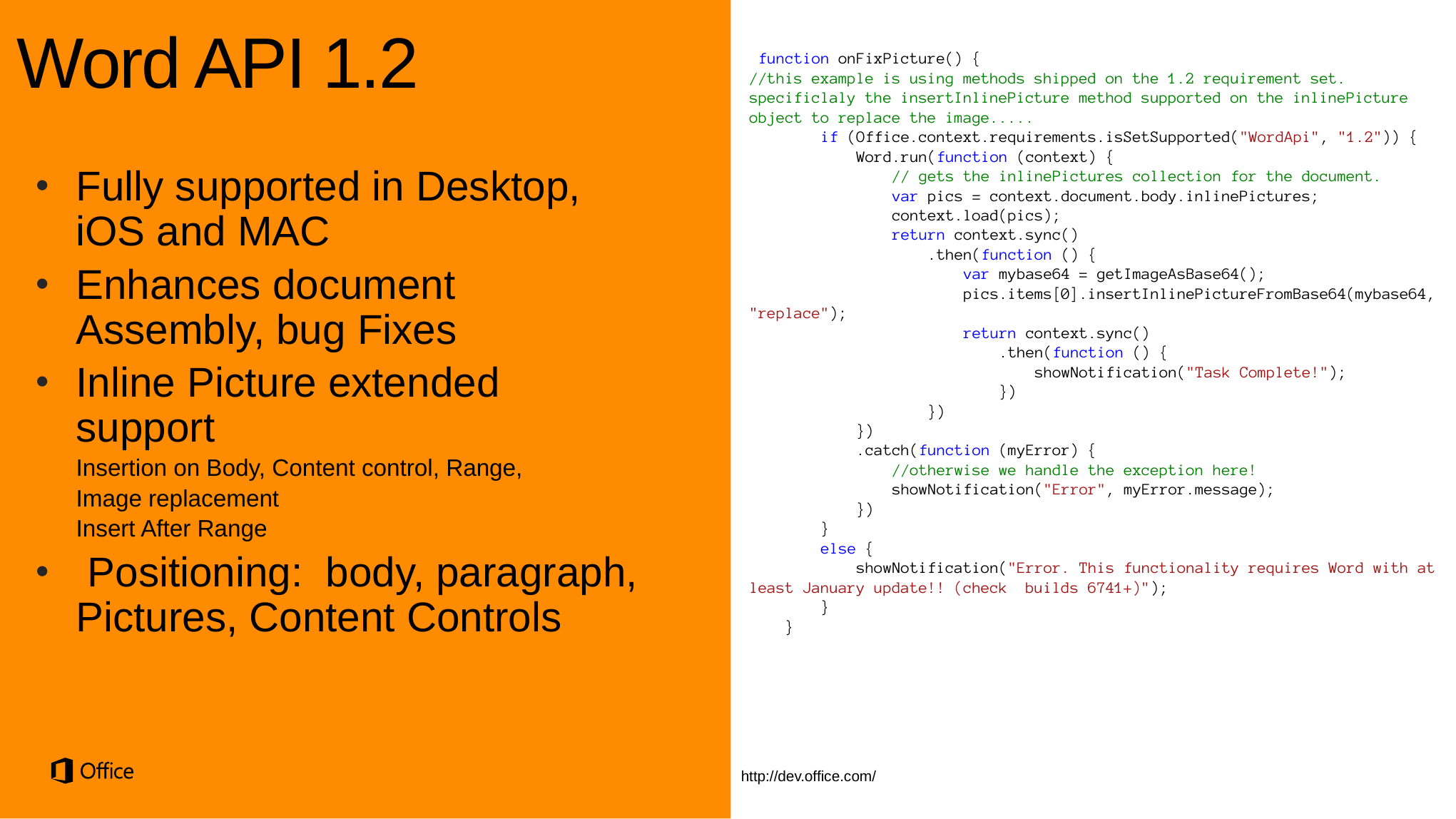

Word API 1.2
 function onFixPicture() {
//this example is using methods shipped on the 1.2 requirement set. specificlaly the insertInlinePicture method supported on the inlinePicture object to replace the image.....
        if (Office.context.requirements.isSetSupported("WordApi", "1.2")) {
            Word.run(function (context) {
                // gets the inlinePictures collection for the document.
                var pics = context.document.body.inlinePictures;
                context.load(pics);
                return context.sync()
                    .then(function () {
                        var mybase64 = getImageAsBase64();
                        pics.items[0].insertInlinePictureFromBase64(mybase64, "replace");
                        return context.sync()
                            .then(function () {
                                showNotification("Task Complete!");
                            })
                    })
            })
            .catch(function (myError) {
                //otherwise we handle the exception here!
                showNotification("Error", myError.message);
            })
        }
        else {
            showNotification("Error. This functionality requires Word with at least January update!! (check  builds 6741+)");
        }
    }
Fully supported in Desktop, iOS and MAC
Enhances document Assembly, bug Fixes
Inline Picture extended support
Insertion on Body, Content control, Range,
Image replacement
Insert After Range
 Positioning:  body, paragraph, Pictures, Content Controls